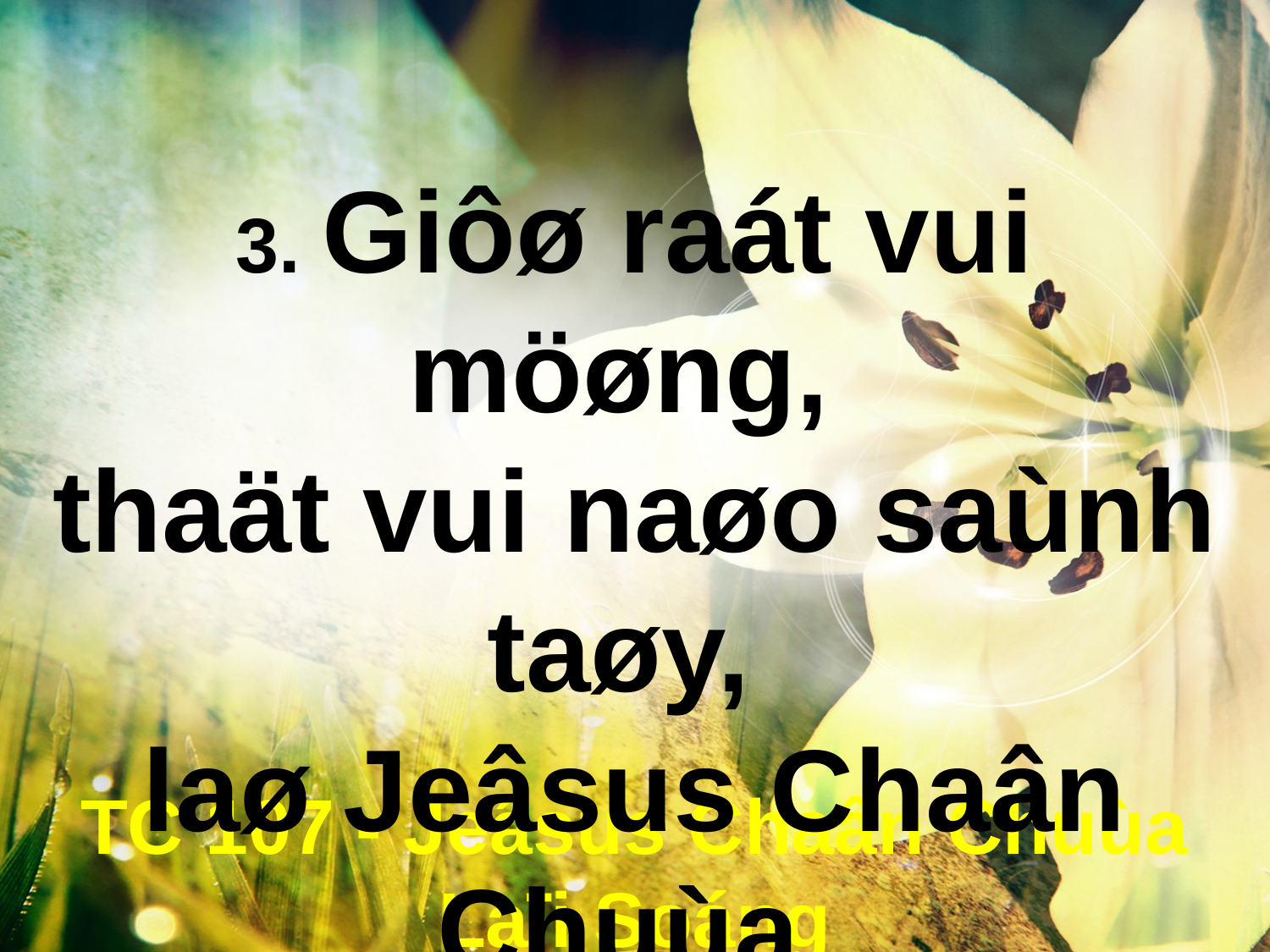

3. Giôø raát vui möøng,
thaät vui naøo saùnh taøy,
laø Jeâsus Chaân Chuùa
ta laïi soáng!
TC 107 - Jeâsus Chaân Chuùa Laïi Soáng